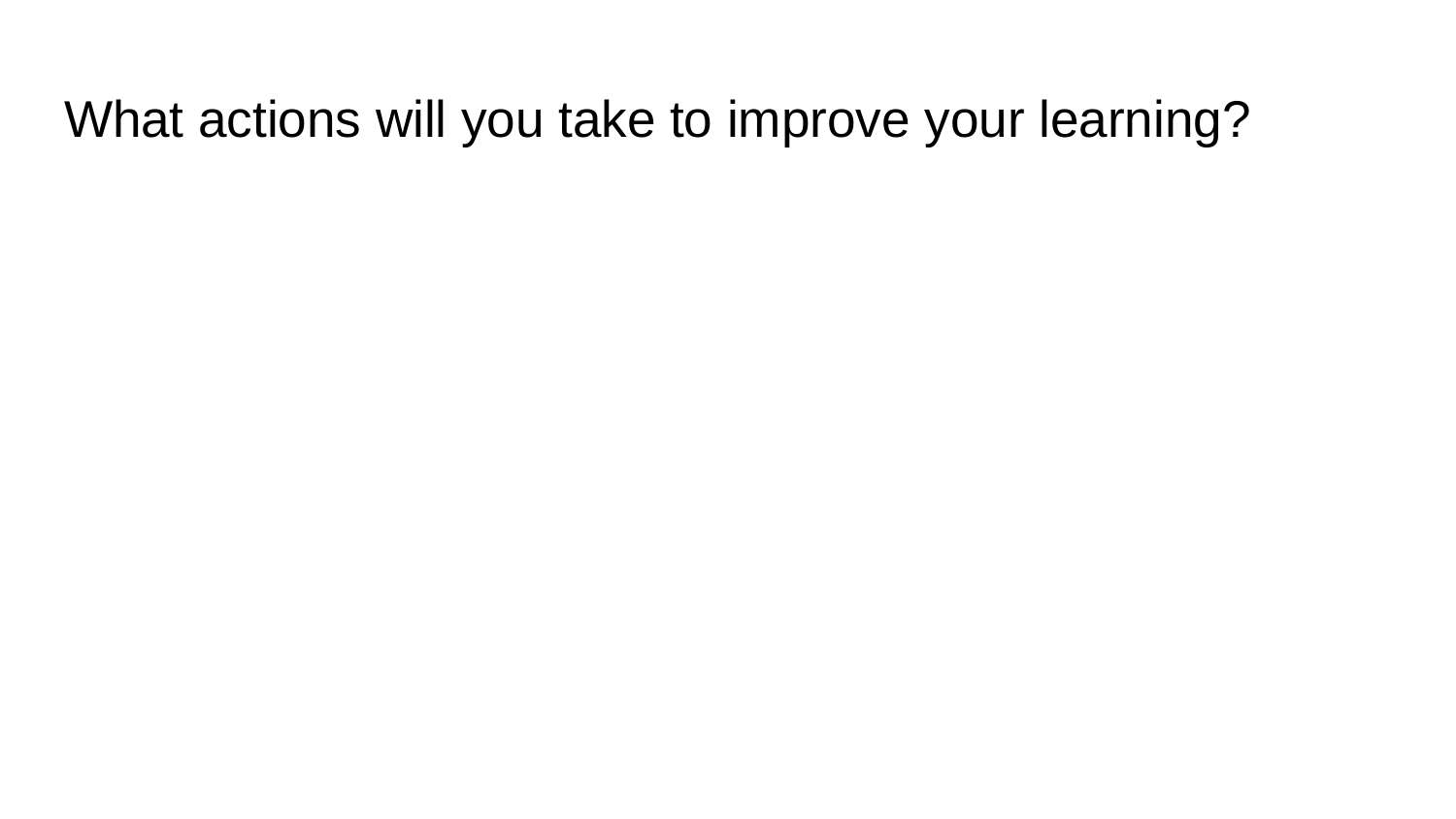

# What actions will you take to improve your learning?